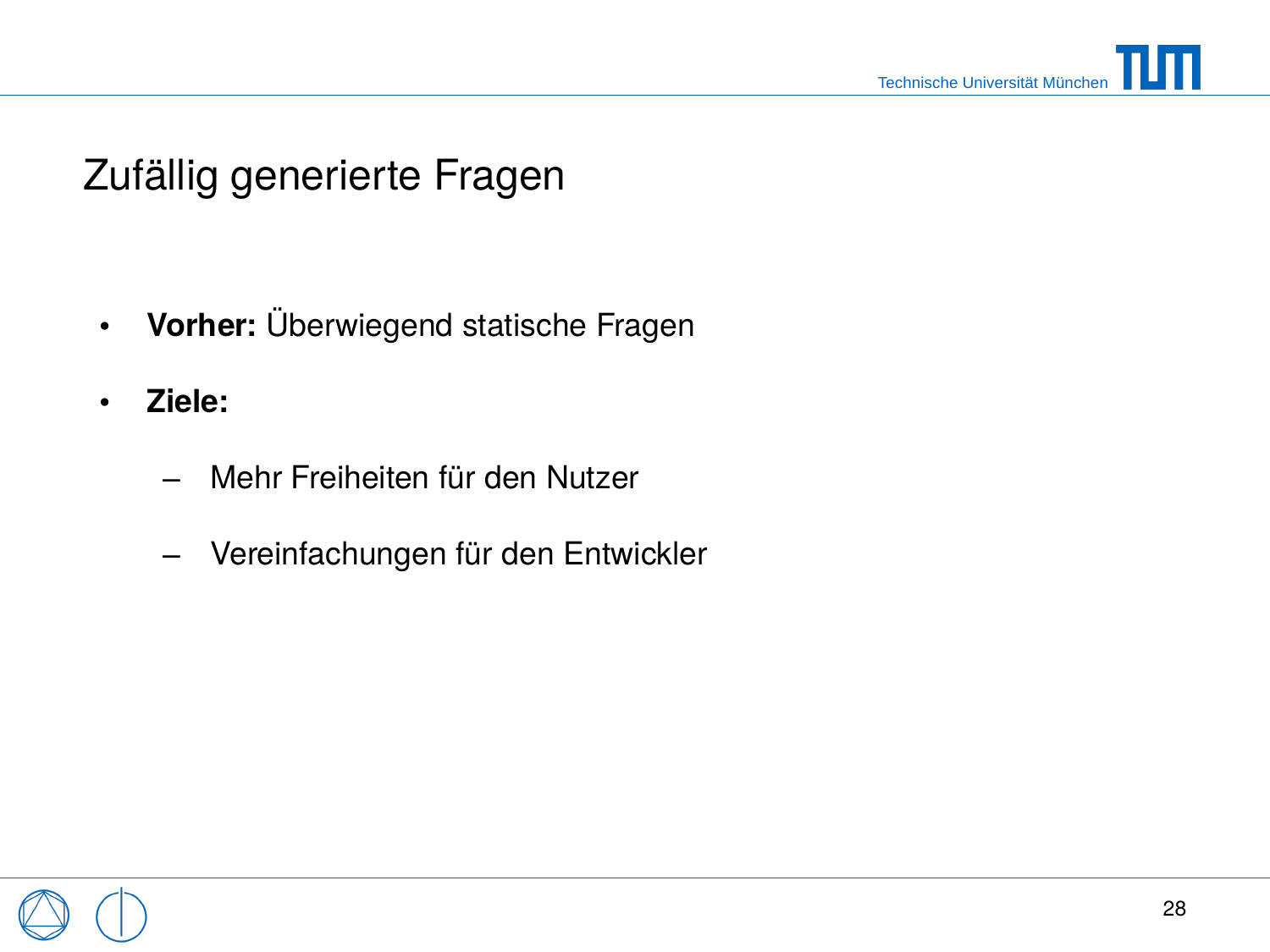

# Zufällig generierte Fragen
Vorher: Überwiegend statische Fragen
Ziele:
Mehr Freiheiten für den Nutzer
Vereinfachungen für den Entwickler
28